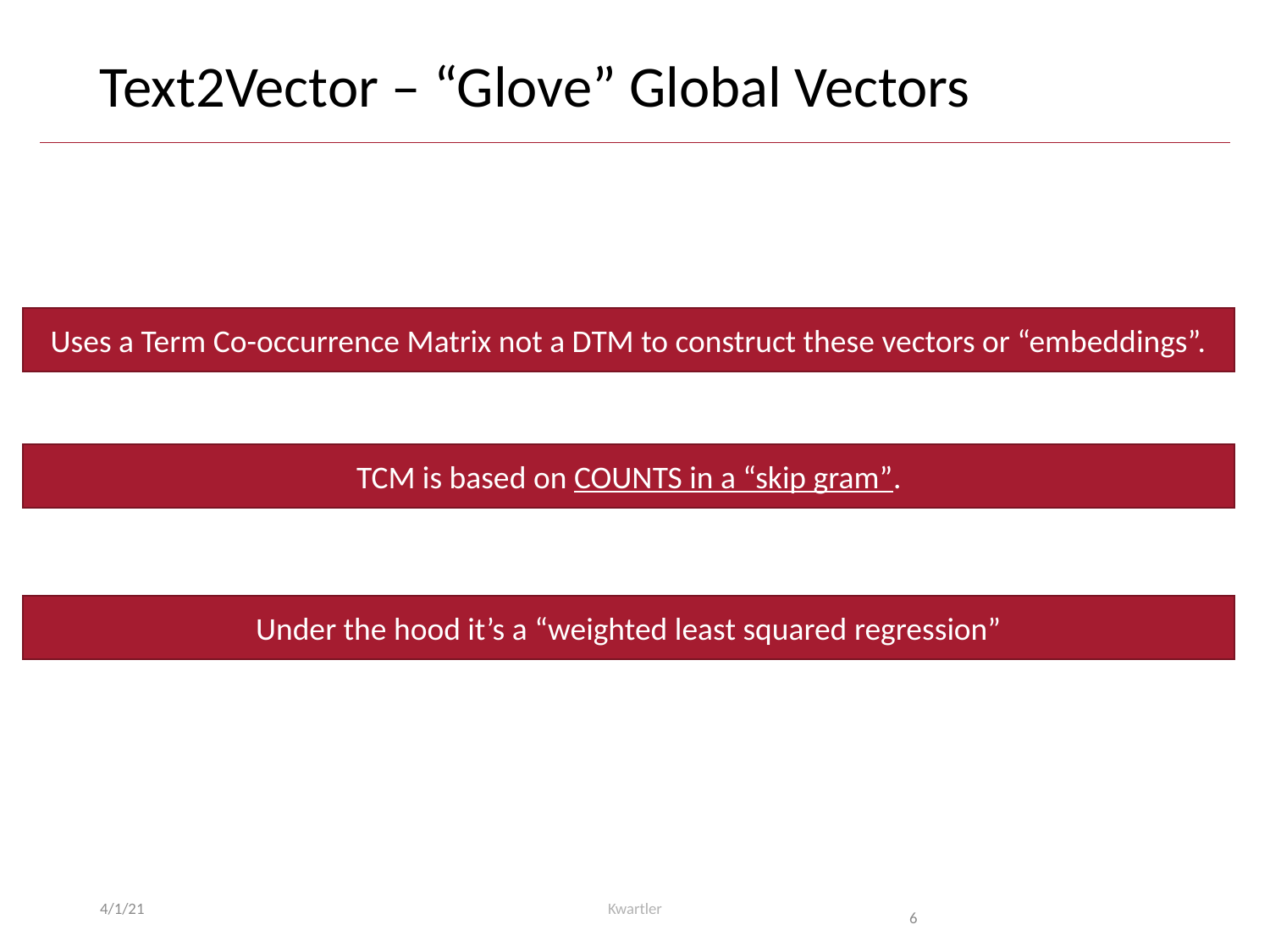

# Text2Vector – “Glove” Global Vectors
Uses a Term Co-occurrence Matrix not a DTM to construct these vectors or “embeddings”.
TCM is based on COUNTS in a “skip gram”.
Under the hood it’s a “weighted least squared regression”
4/1/21
Kwartler
6